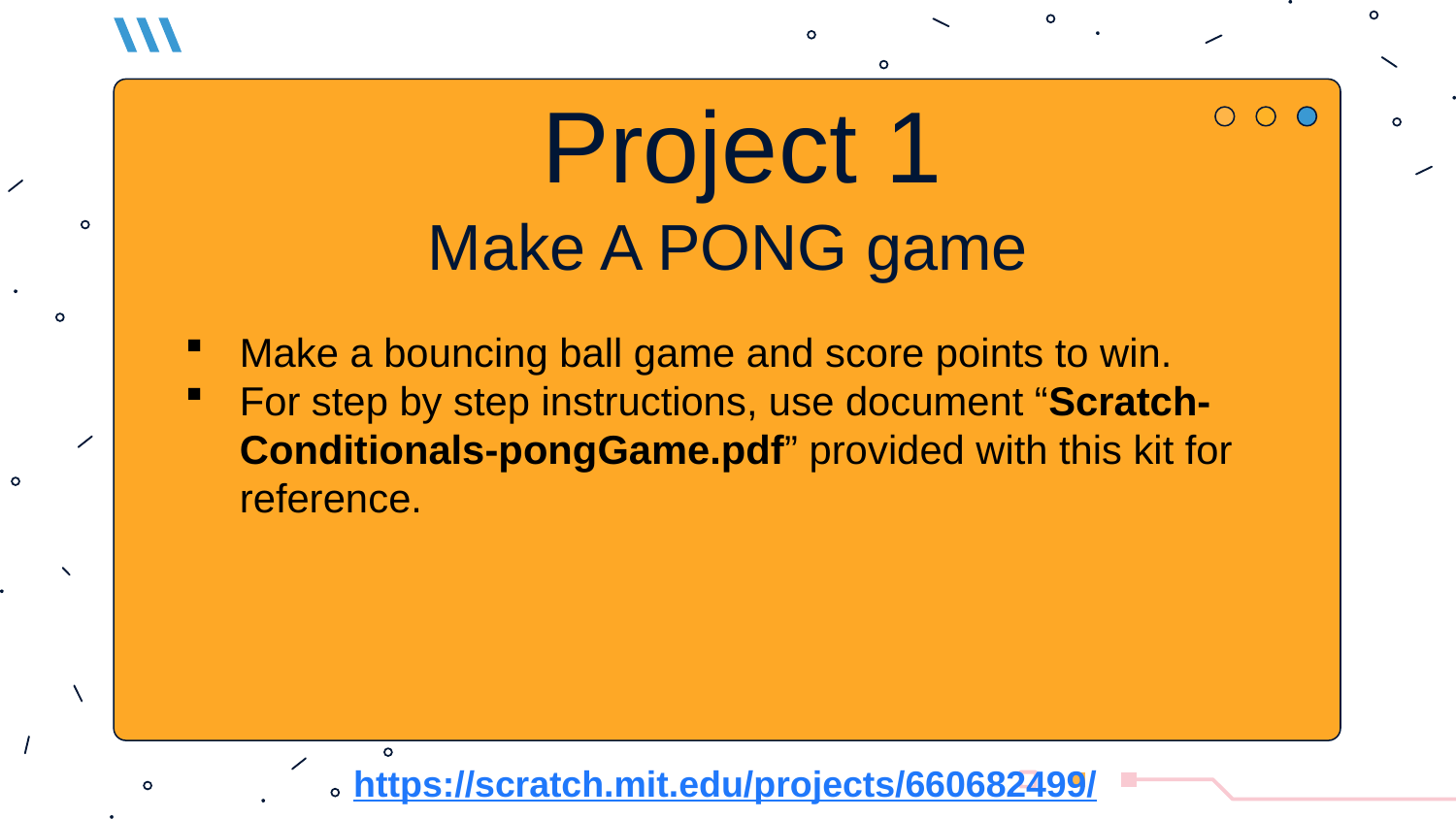

Project 1

Make A PONG game
Make a bouncing ball game and score points to win.
For step by step instructions, use document “Scratch-Conditionals-pongGame.pdf” provided with this kit for reference.
https://scratch.mit.edu/projects/660682499/